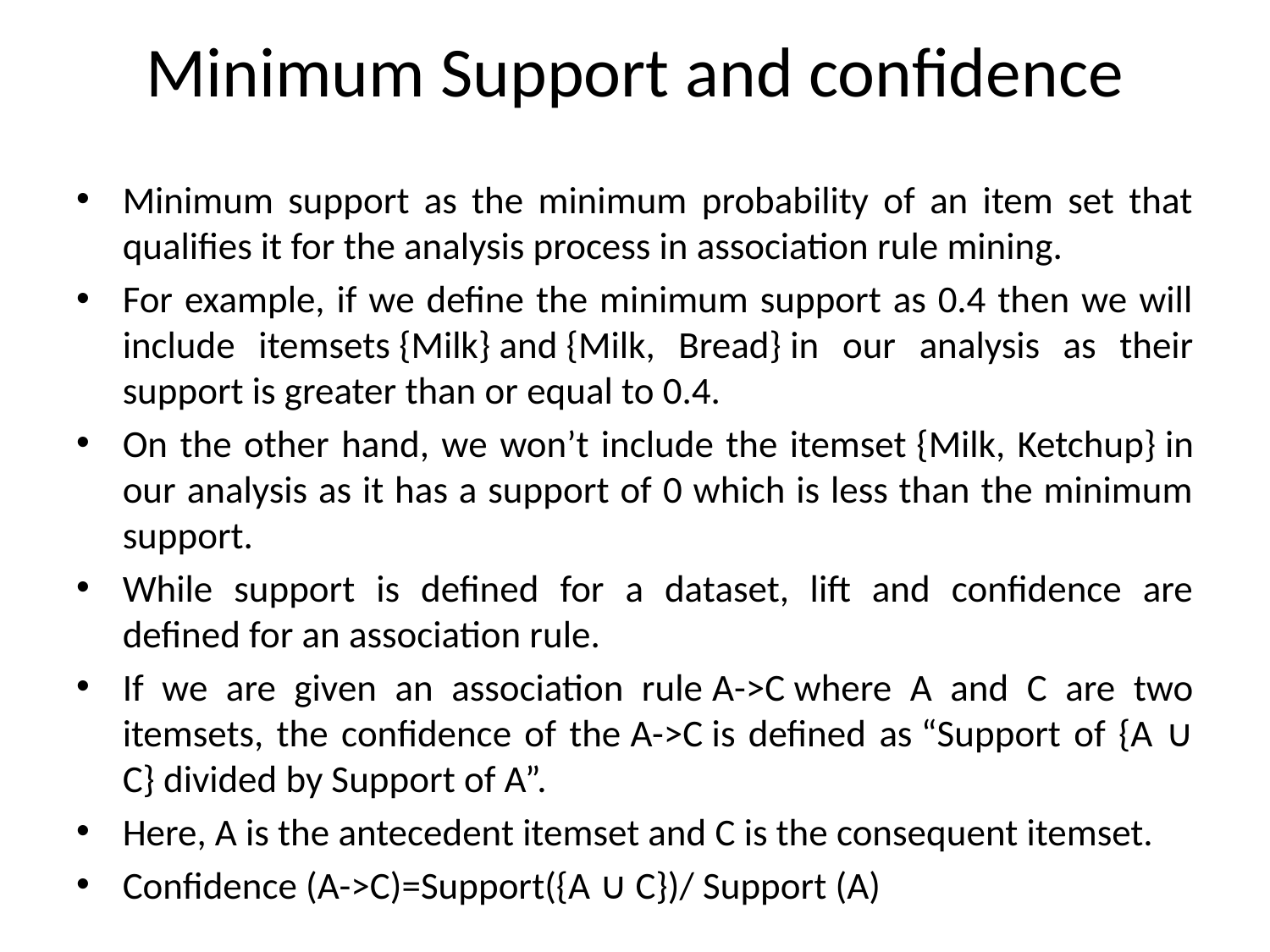

# Minimum Support and confidence
Minimum support as the minimum probability of an item set that qualifies it for the analysis process in association rule mining.
For example, if we define the minimum support as 0.4 then we will include itemsets {Milk} and {Milk, Bread} in our analysis as their support is greater than or equal to 0.4.
On the other hand, we won’t include the itemset {Milk, Ketchup} in our analysis as it has a support of 0 which is less than the minimum support.
While support is defined for a dataset, lift and confidence are defined for an association rule.
If we are given an association rule A->C where A and C are two itemsets, the confidence of the A->C is defined as “Support of {A ∪ C} divided by Support of A”.
Here, A is the antecedent itemset and C is the consequent itemset.
Confidence (A->C)=Support({A ∪ C})/ Support (A)